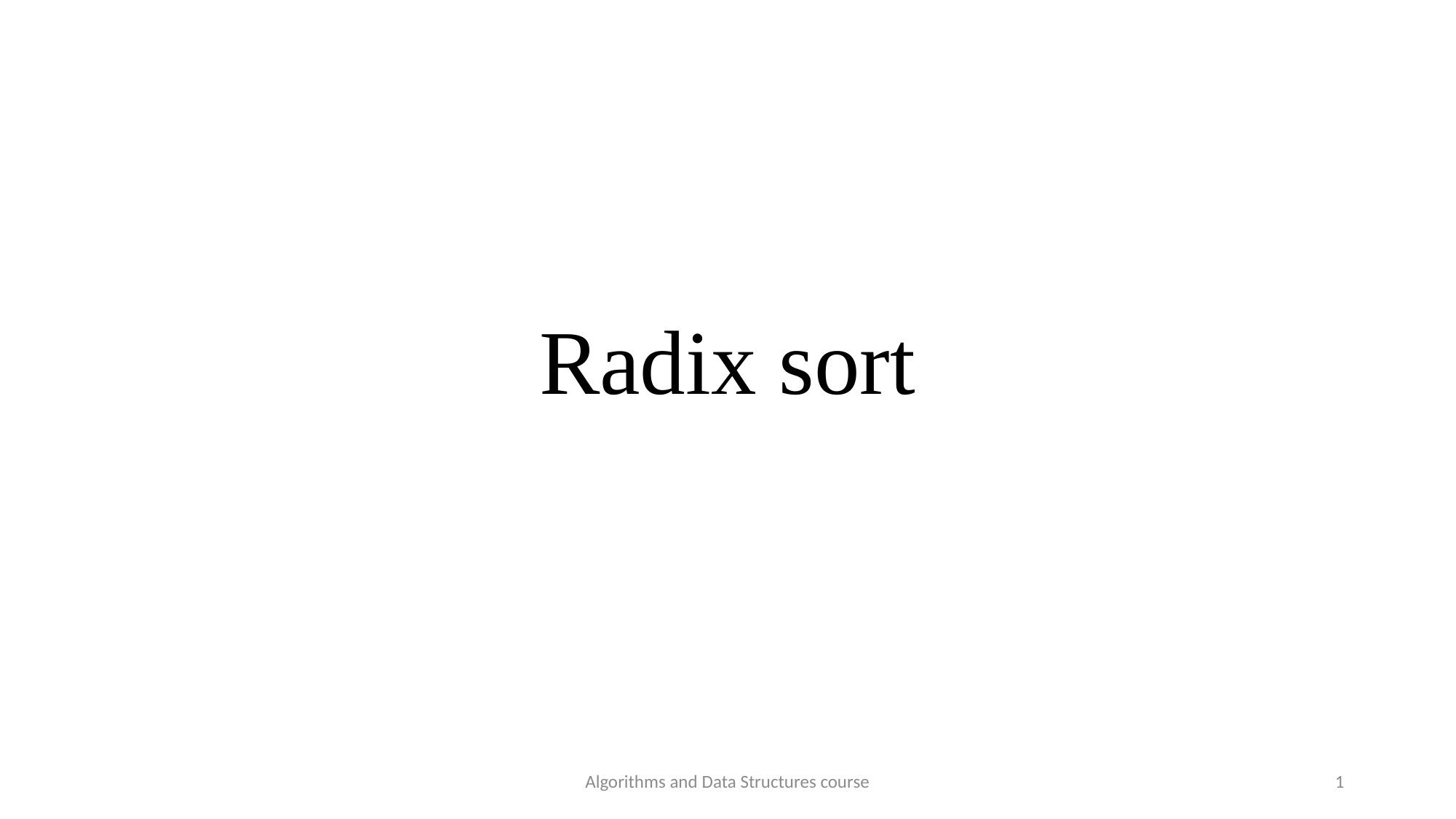

# Radix sort

Algorithms and Data Structures course
1